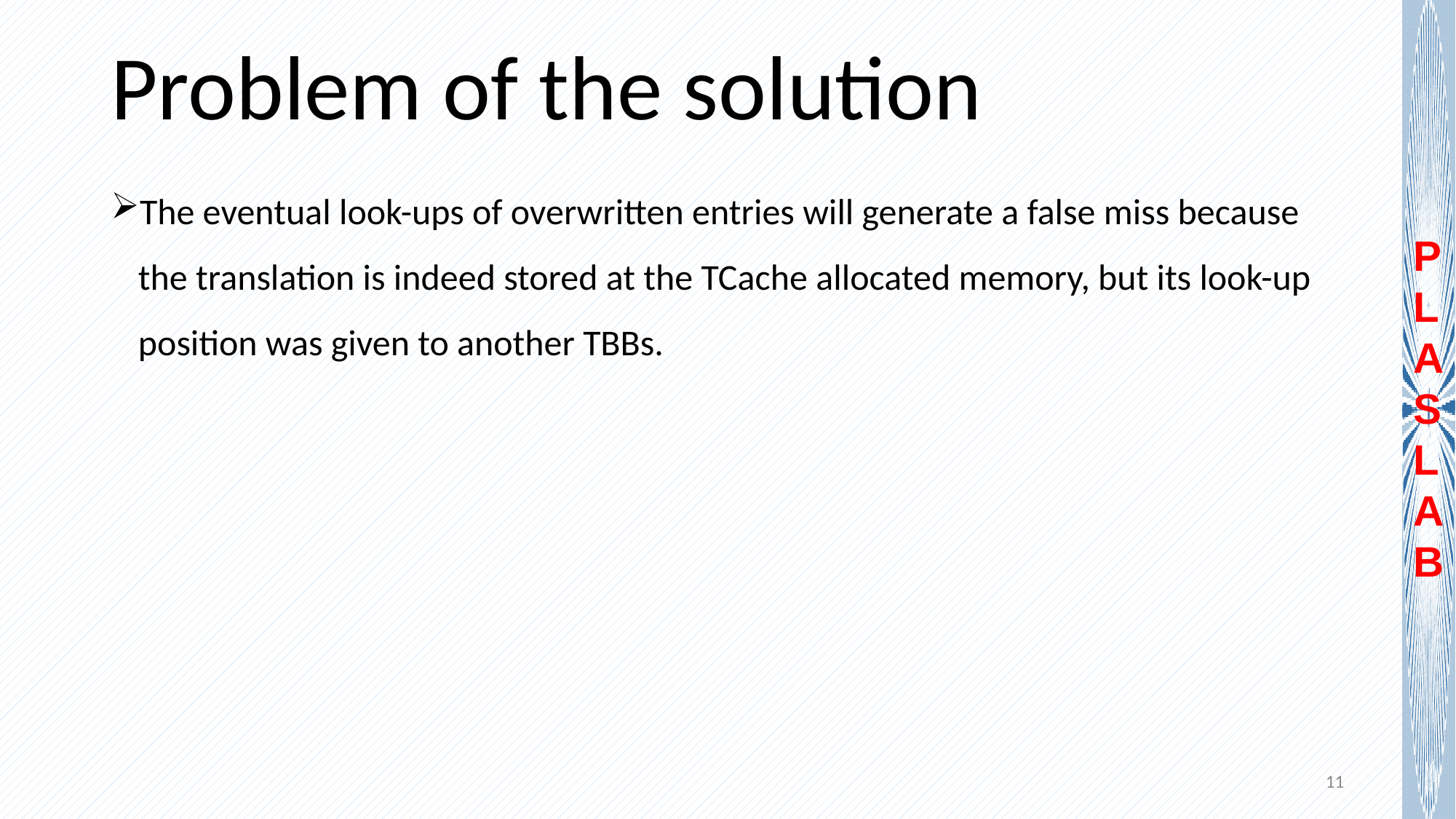

# Problem of the solution
The eventual look-ups of overwritten entries will generate a false miss because the translation is indeed stored at the TCache allocated memory, but its look-up position was given to another TBBs.
11